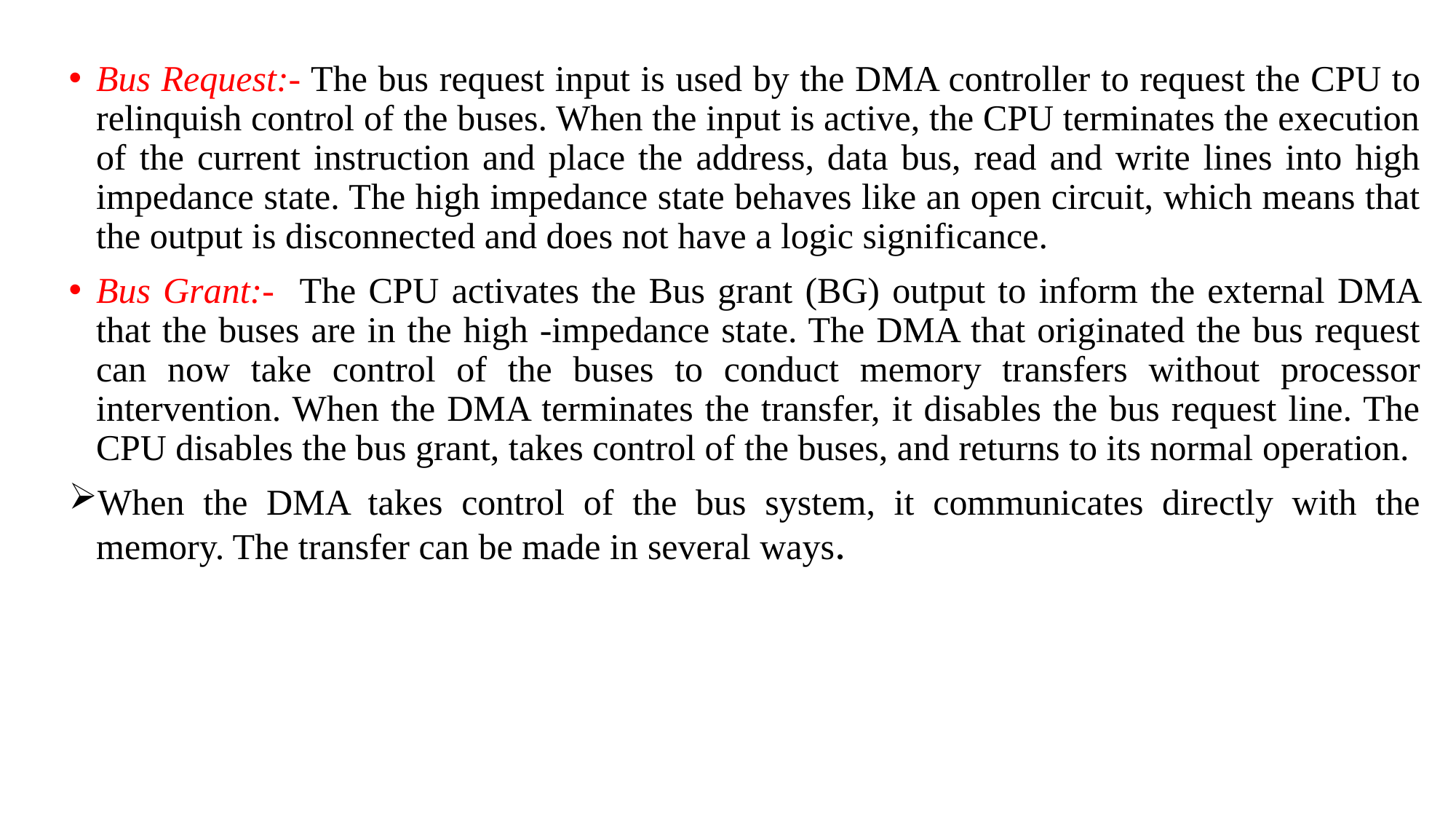

Bus Request:- The bus request input is used by the DMA controller to request the CPU to relinquish control of the buses. When the input is active, the CPU terminates the execution of the current instruction and place the address, data bus, read and write lines into high impedance state. The high impedance state behaves like an open circuit, which means that the output is disconnected and does not have a logic significance.
Bus Grant:-  The CPU activates the Bus grant (BG) output to inform the external DMA that the buses are in the high -impedance state. The DMA that originated the bus request can now take control of the buses to conduct memory transfers without processor intervention. When the DMA terminates the transfer, it disables the bus request line. The CPU disables the bus grant, takes control of the buses, and returns to its normal operation.
When the DMA takes control of the bus system, it communicates directly with the memory. The transfer can be made in several ways.